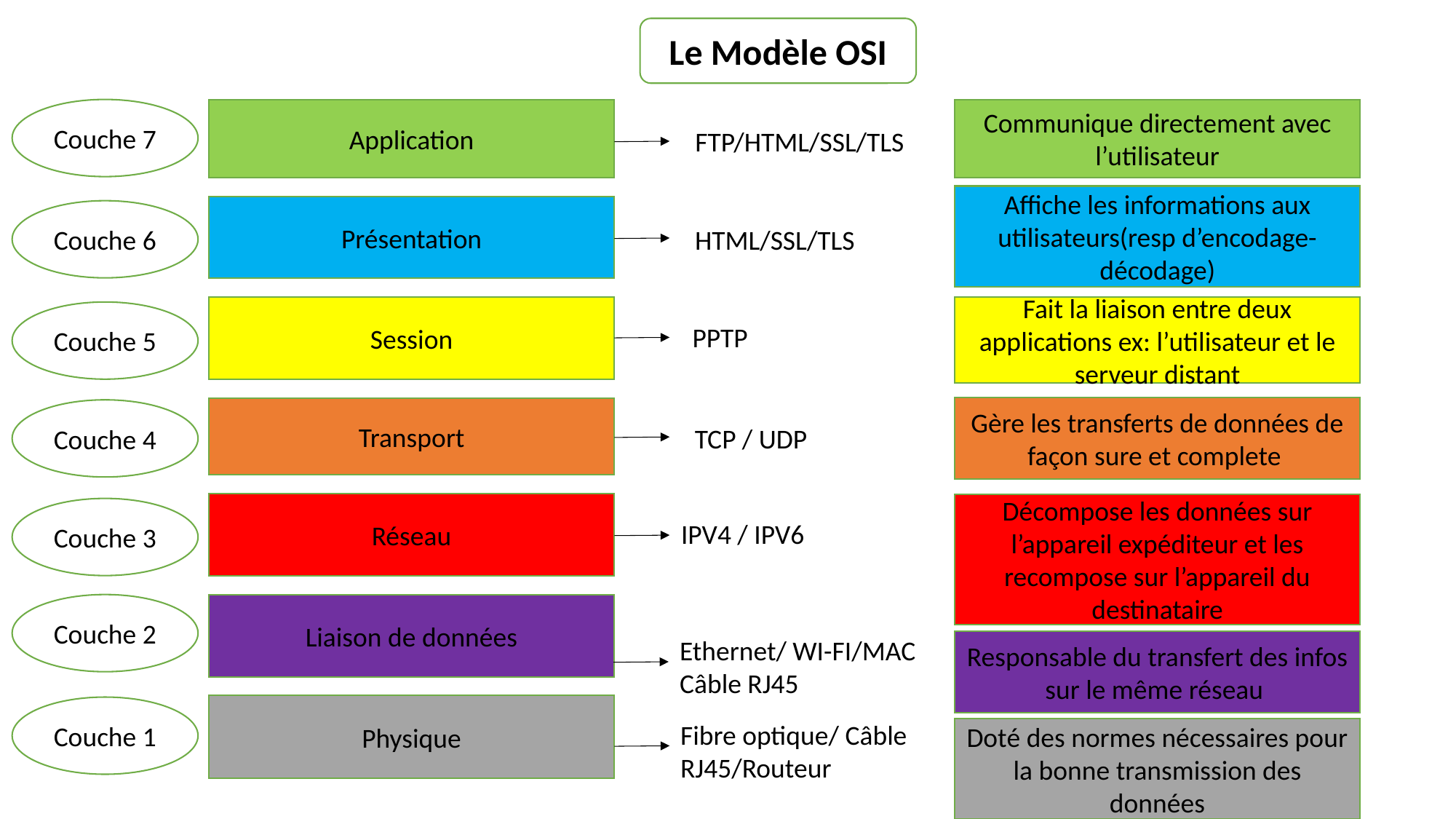

Le Modèle OSI
Couche 7
Application
Communique directement avec l’utilisateur
FTP/HTML/SSL/TLS
Affiche les informations aux utilisateurs(resp d’encodage-décodage)
Présentation
Couche 6
HTML/SSL/TLS
Fait la liaison entre deux applications ex: l’utilisateur et le serveur distant
Session
Couche 5
PPTP
Gère les transferts de données de façon sure et complete
Transport
Couche 4
TCP / UDP
Réseau
Décompose les données sur l’appareil expéditeur et les recompose sur l’appareil du destinataire
Couche 3
IPV4 / IPV6
Couche 2
Liaison de données
Ethernet/ WI-FI/MAC
Câble RJ45
Responsable du transfert des infos sur le même réseau
Physique
Couche 1
Fibre optique/ Câble RJ45/Routeur
Doté des normes nécessaires pour la bonne transmission des données